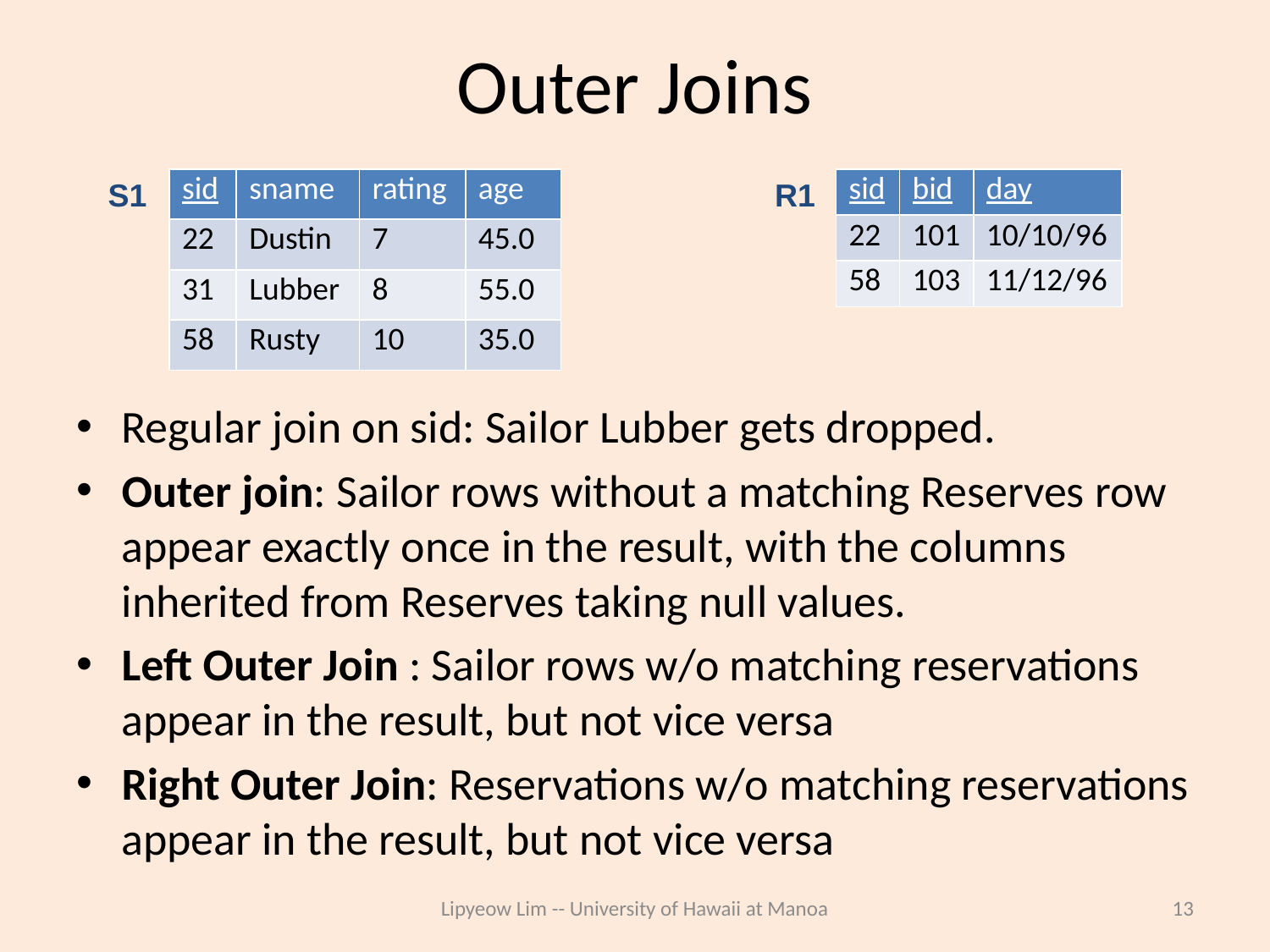

# Outer Joins
S1
| sid | sname | rating | age |
| --- | --- | --- | --- |
| 22 | Dustin | 7 | 45.0 |
| 31 | Lubber | 8 | 55.0 |
| 58 | Rusty | 10 | 35.0 |
R1
| sid | bid | day |
| --- | --- | --- |
| 22 | 101 | 10/10/96 |
| 58 | 103 | 11/12/96 |
Regular join on sid: Sailor Lubber gets dropped.
Outer join: Sailor rows without a matching Reserves row appear exactly once in the result, with the columns inherited from Reserves taking null values.
Left Outer Join : Sailor rows w/o matching reservations appear in the result, but not vice versa
Right Outer Join: Reservations w/o matching reservations appear in the result, but not vice versa
Lipyeow Lim -- University of Hawaii at Manoa
13